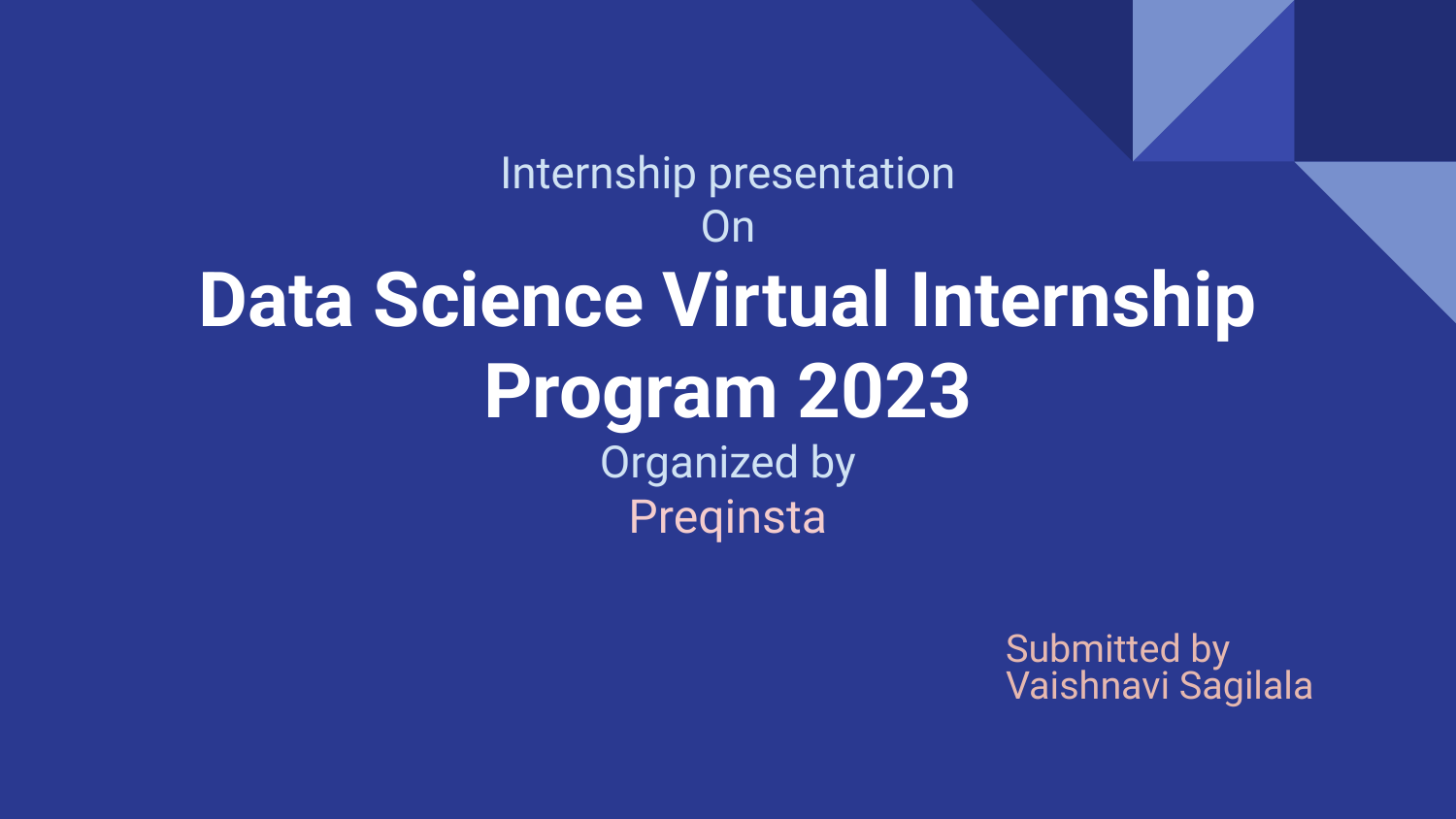

# Internship presentation
On
Data Science Virtual Internship Program 2023
Organized by
Preqinsta

Submitted by Vaishnavi Sagilala